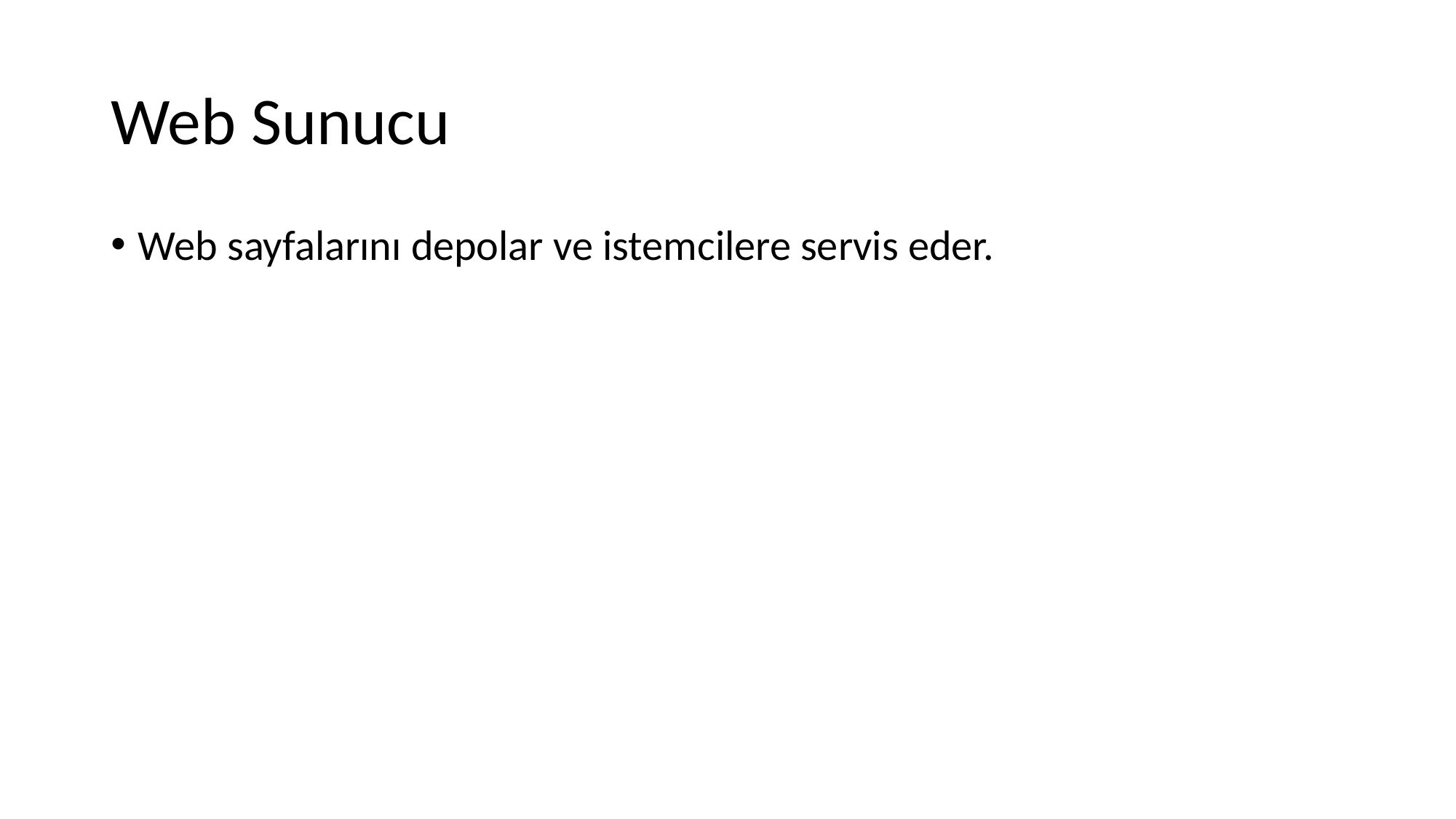

# Web Sunucu
Web sayfalarını depolar ve istemcilere servis eder.